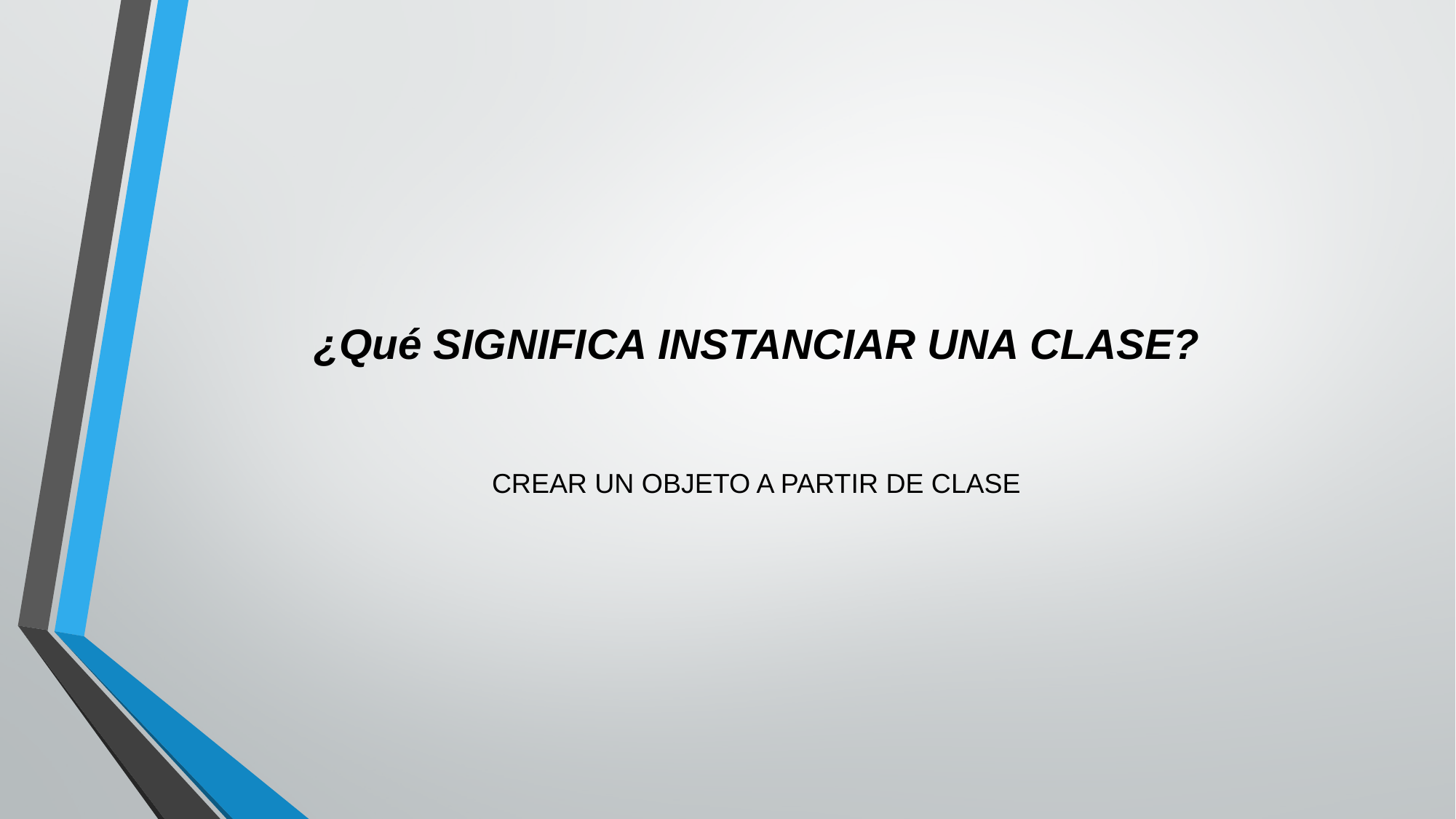

# ¿Qué SIGNIFICA INSTANCIAR UNA CLASE?
CREAR UN OBJETO A PARTIR DE CLASE